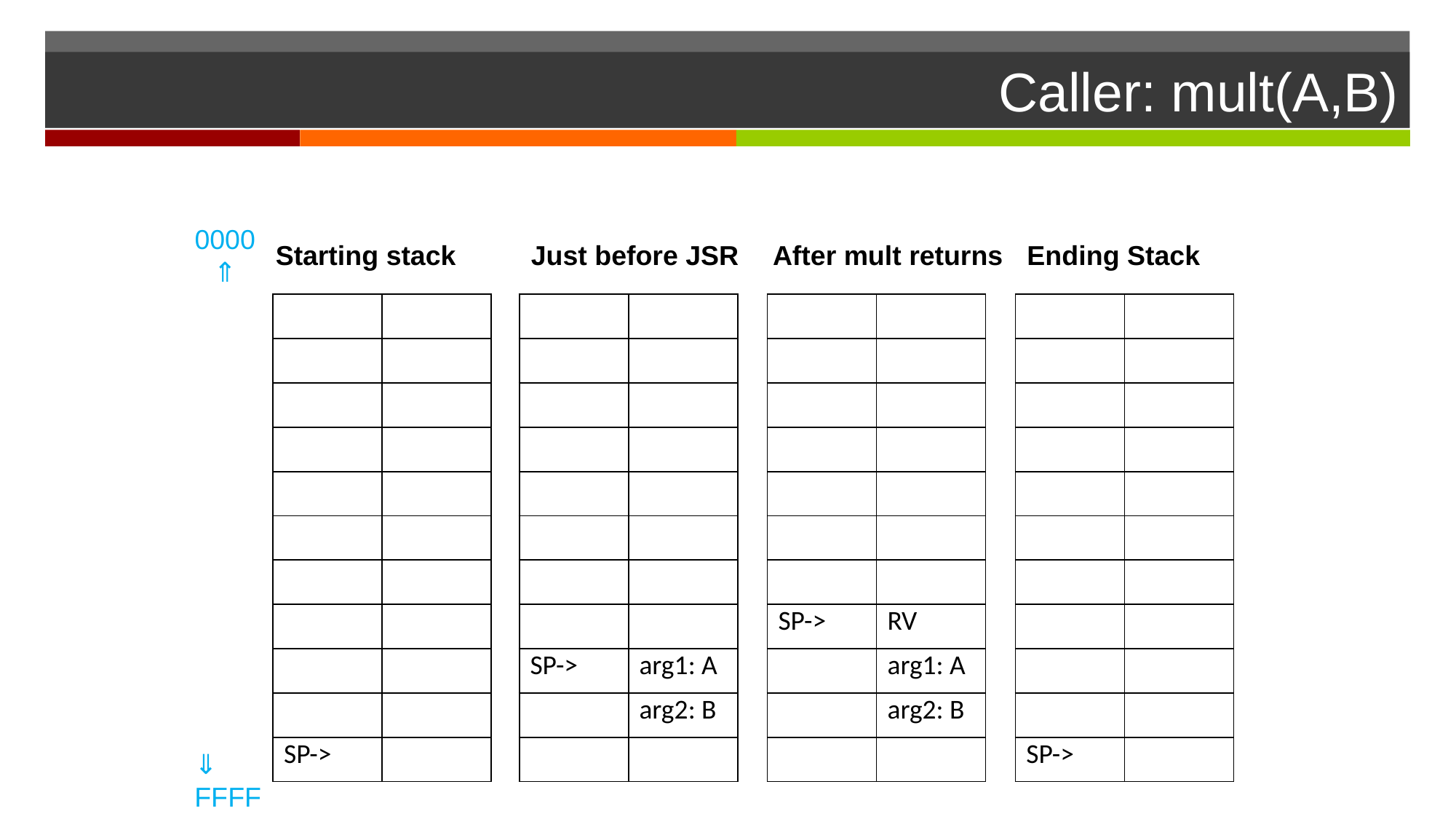

# Caller: mult(A,B)
0000
⇑
Starting stack
Just before JSR
After mult returns
Ending Stack
|  |  |
| --- | --- |
|  |  |
|  |  |
|  |  |
|  |  |
|  |  |
|  |  |
|  |  |
|  |  |
|  |  |
| SP-> |  |
|  |  |
| --- | --- |
|  |  |
|  |  |
|  |  |
|  |  |
|  |  |
|  |  |
|  |  |
| SP-> | arg1: A |
|  | arg2: B |
|  |  |
|  |  |
| --- | --- |
|  |  |
|  |  |
|  |  |
|  |  |
|  |  |
|  |  |
| SP-> | RV |
|  | arg1: A |
|  | arg2: B |
|  |  |
|  |  |
| --- | --- |
|  |  |
|  |  |
|  |  |
|  |  |
|  |  |
|  |  |
|  |  |
|  |  |
|  |  |
| SP-> |  |
⇓
FFFF